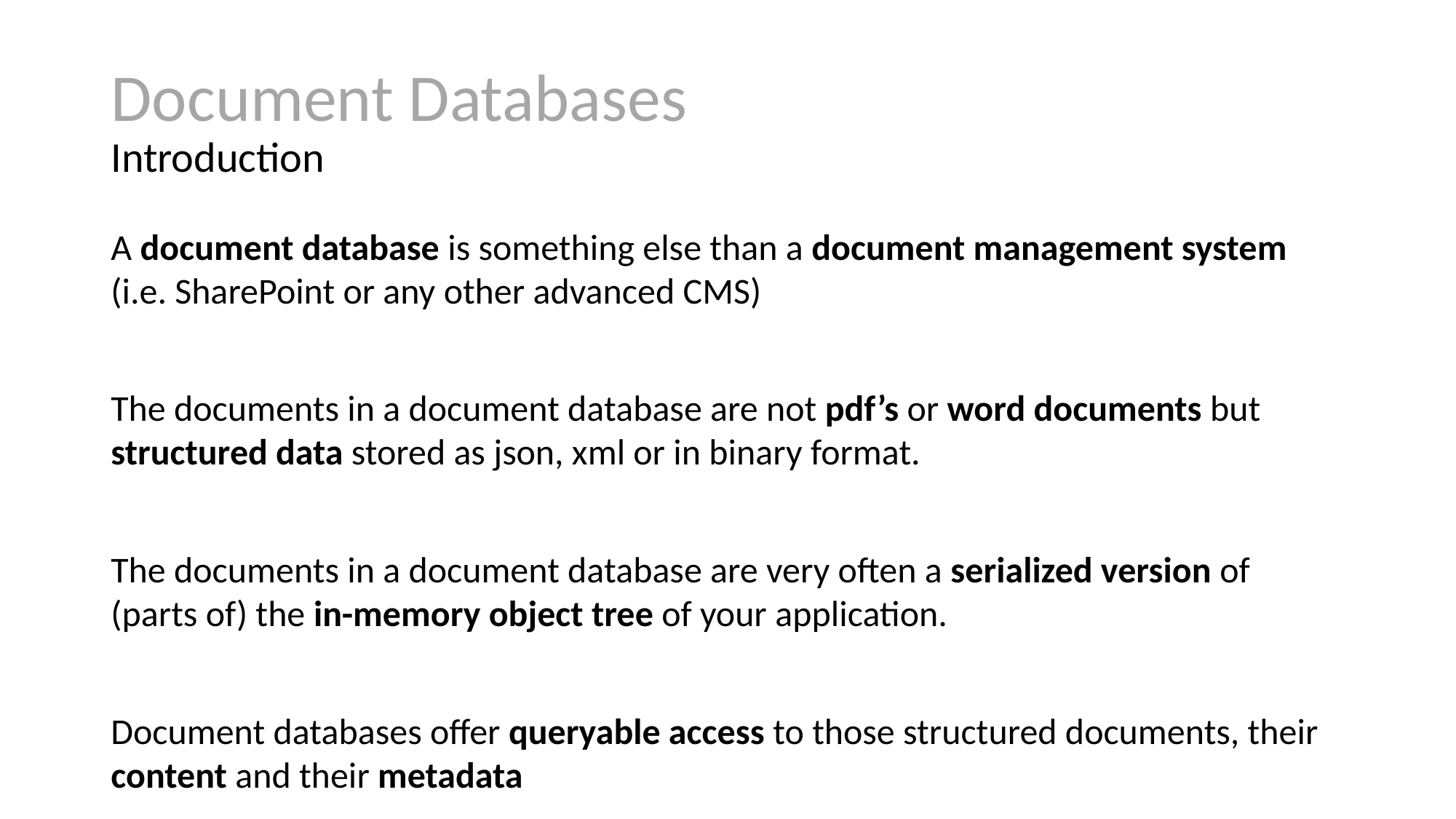

# Document Databases Introduction
A document database is something else than a document management system (i.e. SharePoint or any other advanced CMS)

The documents in a document database are not pdf’s or word documents but structured data stored as json, xml or in binary format.

The documents in a document database are very often a serialized version of (parts of) the in-memory object tree of your application.

Document databases offer queryable access to those structured documents, their content and their metadata